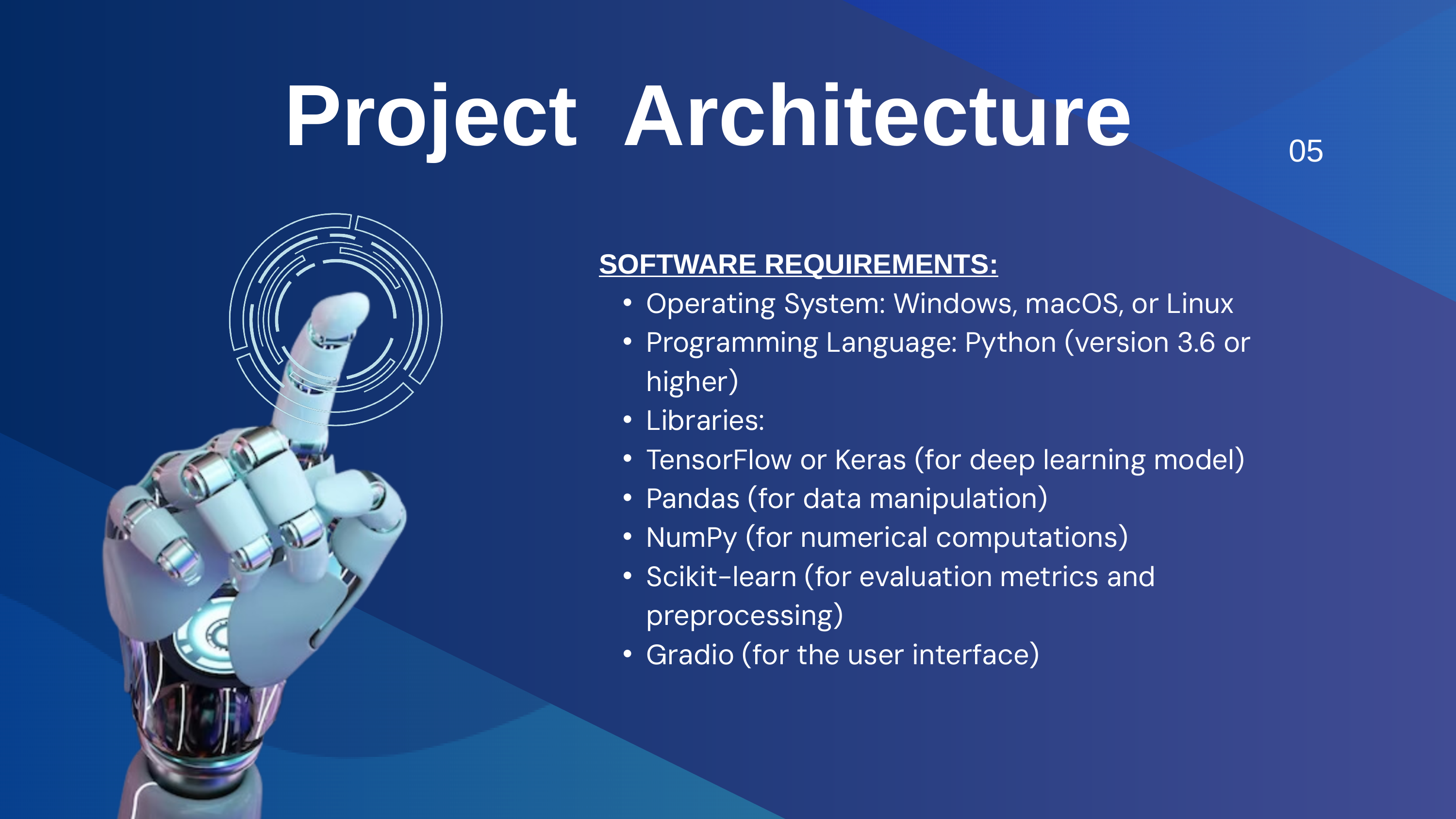

Project  Architecture
05

SOFTWARE REQUIREMENTS:
Operating System: Windows, macOS, or Linux
Programming Language: Python (version 3.6 or higher)
Libraries:
TensorFlow or Keras (for deep learning model)
Pandas (for data manipulation)
NumPy (for numerical computations)
Scikit-learn (for evaluation metrics and preprocessing)
Gradio (for the user interface)